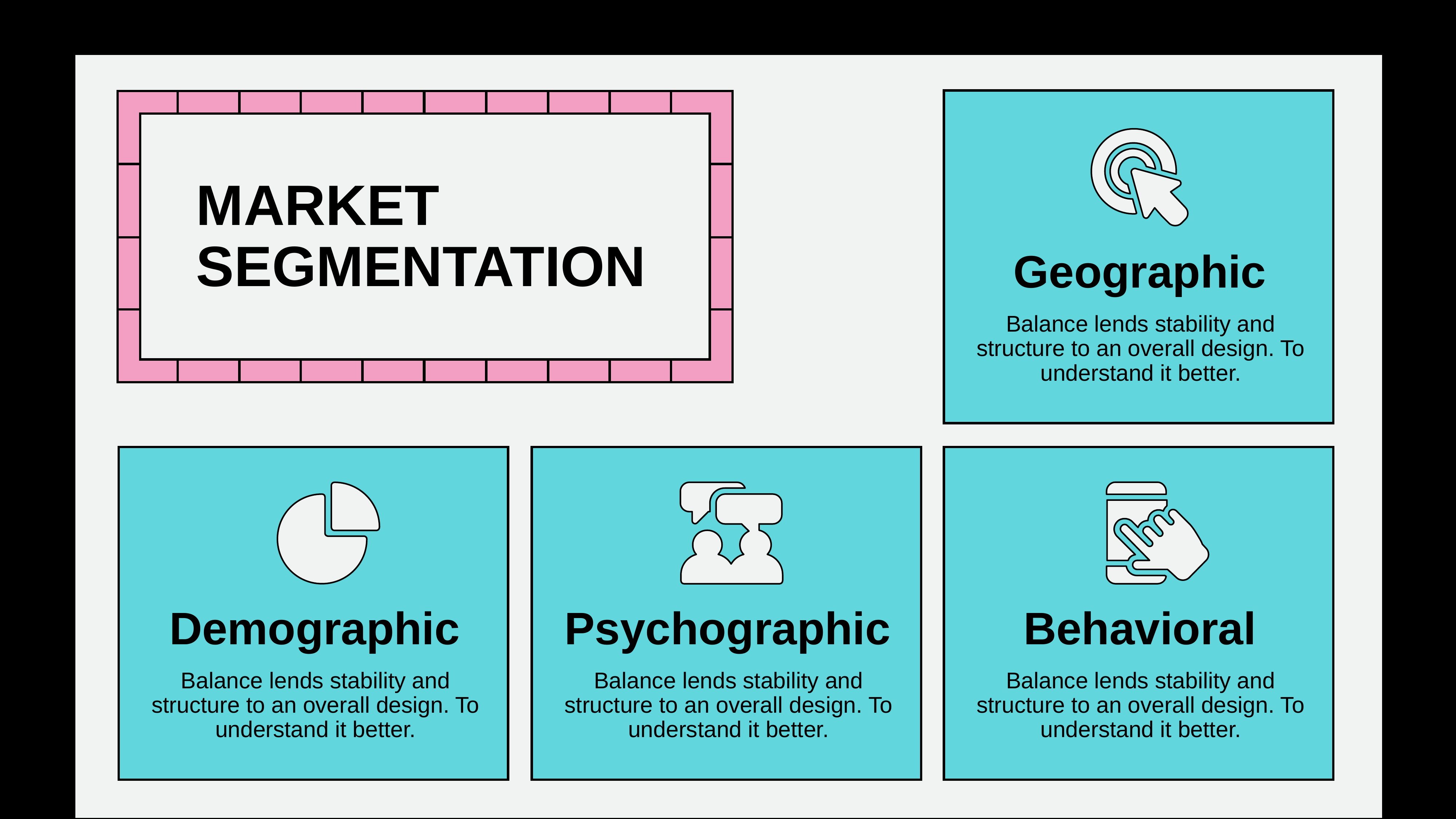

MARKET
SEGMENTATION
Geographic
Balance lends stability and structure to an overall design. To understand it better.

Demographic
Psychographic
Behavioral
Balance lends stability and structure to an overall design. To understand it better.
Balance lends stability and structure to an overall design. To understand it better.
Balance lends stability and structure to an overall design. To understand it better.